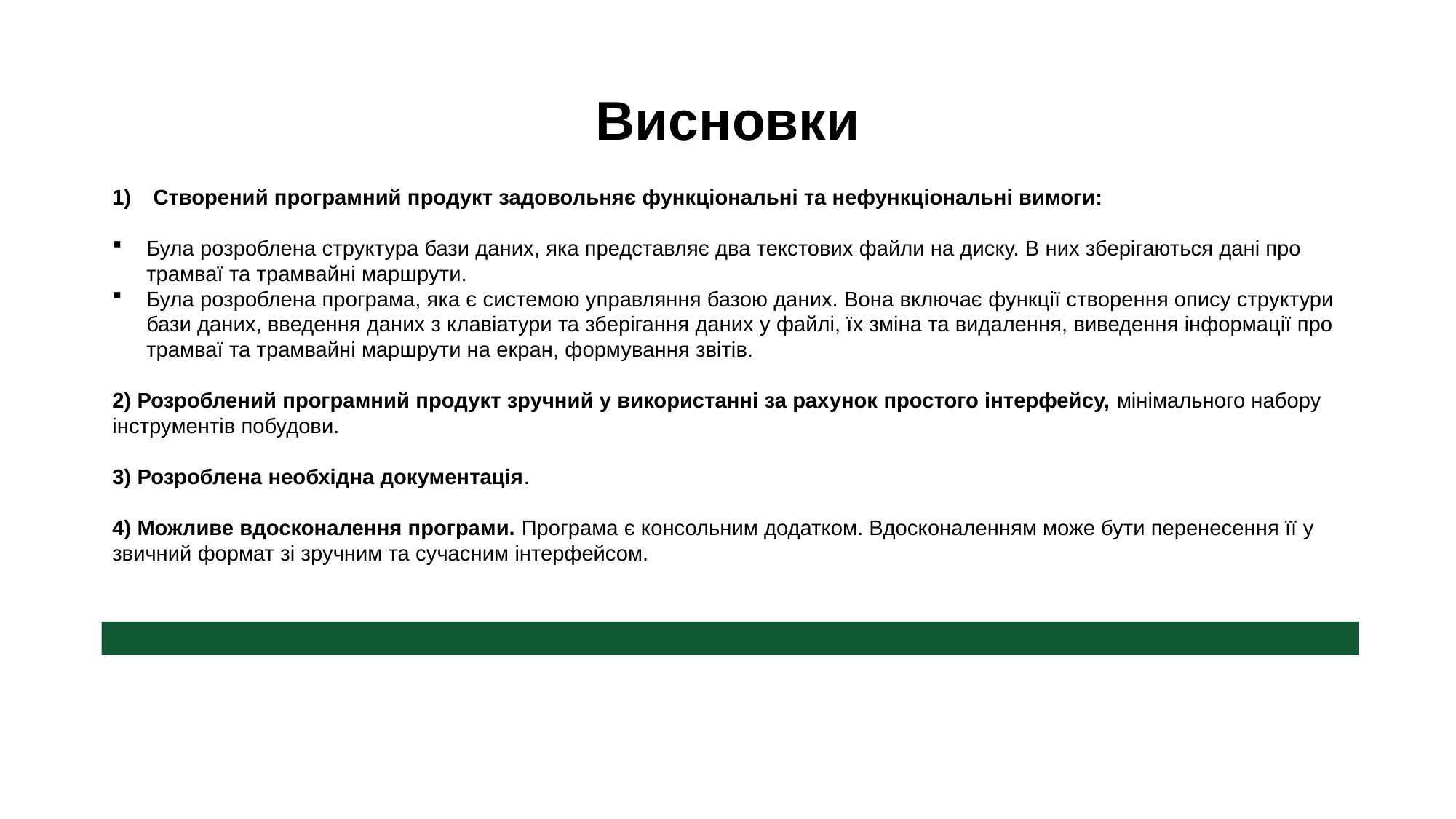

# Висновки
Створений програмний продукт задовольняє функціональні та нефункціональні вимоги:

Була розроблена структура бази даних, яка представляє два текстових файли на диску. В них зберігаються дані про трамваї та трамвайні маршрути.
Була розроблена програма, яка є системою управляння базою даних. Вона включає функції створення опису структури бази даних, введення даних з клавіатури та зберігання даних у файлі, їх зміна та видалення, виведення інформації про трамваї та трамвайні маршрути на екран, формування звітів.

2) Розроблений програмний продукт зручний у використанні за рахунок простого інтерфейсу, мінімального набору інструментів побудови.

3) Розроблена необхідна документація.

4) Можливе вдосконалення програми. Програма є консольним додатком. Вдосконаленням може бути перенесення її у звичний формат зі зручним та сучасним інтерфейсом.